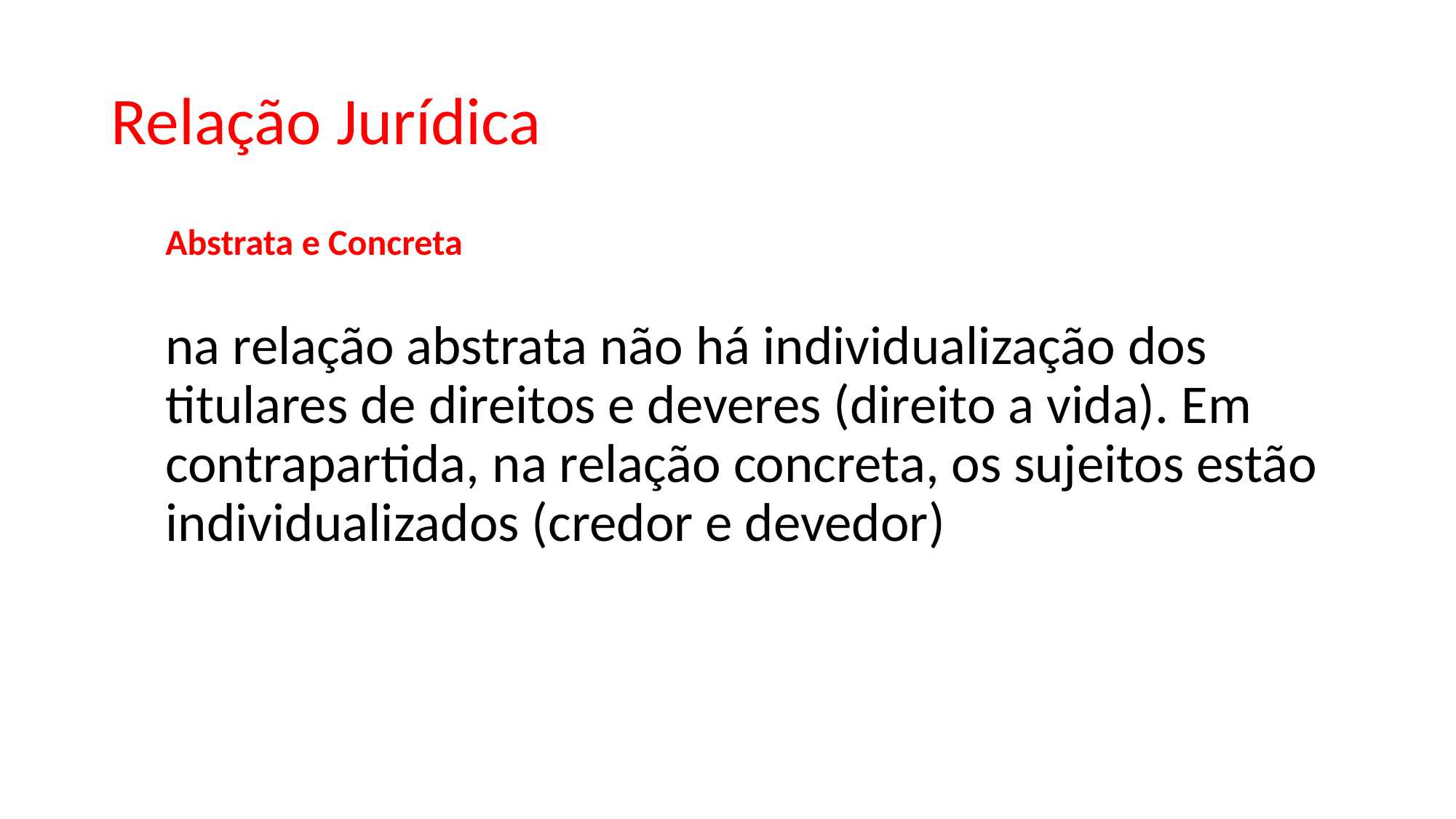

# Relação Jurídica
Abstrata e Concreta

na relação abstrata não há individualização dos titulares de direitos e deveres (direito a vida). Em contrapartida, na relação concreta, os sujeitos estão individualizados (credor e devedor)